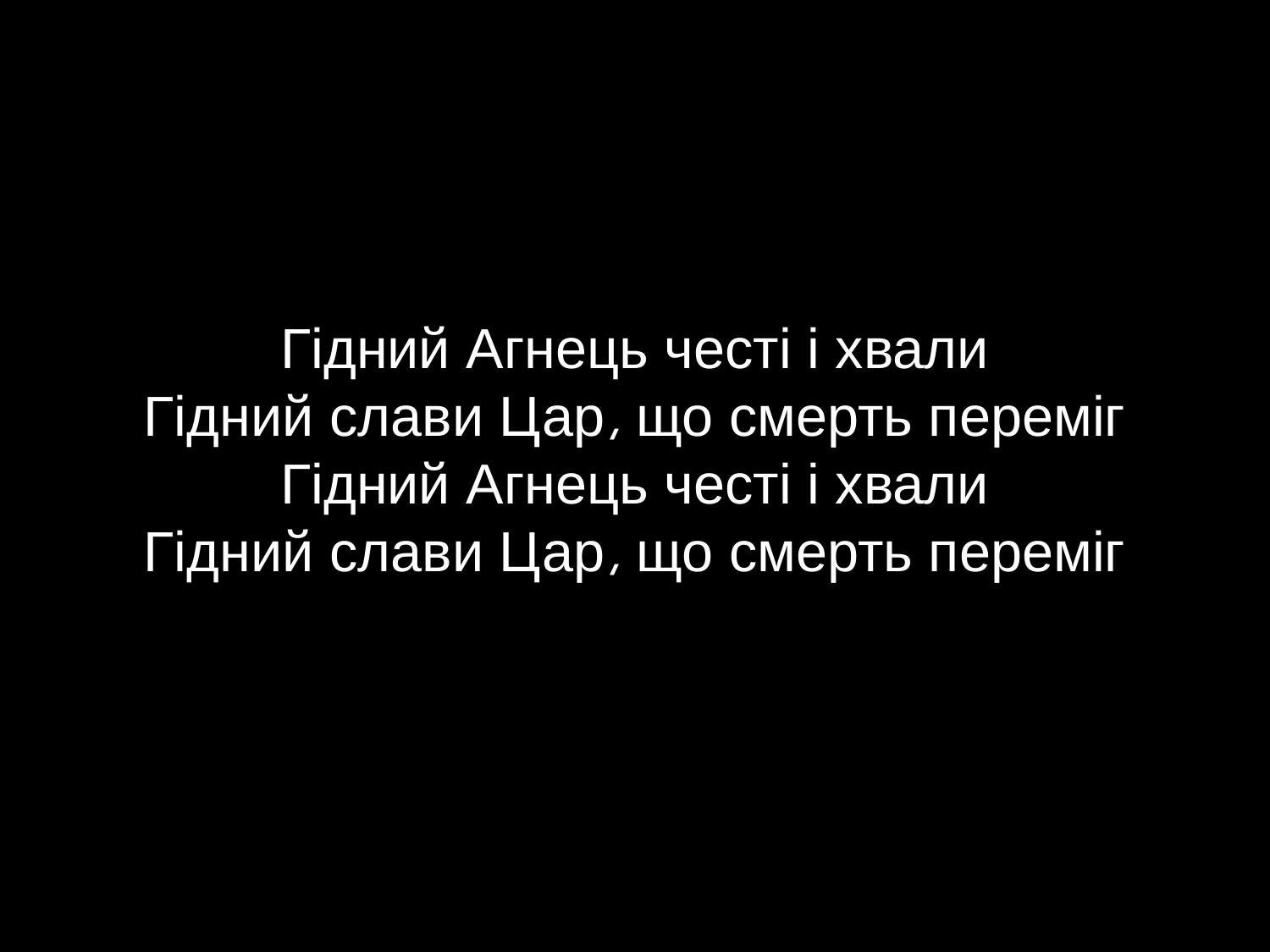

Гідний Агнець честі і хвали
Гідний слави Цар, що смерть переміг
Гідний Агнець честі і хвали
Гідний слави Цар, що смерть переміг